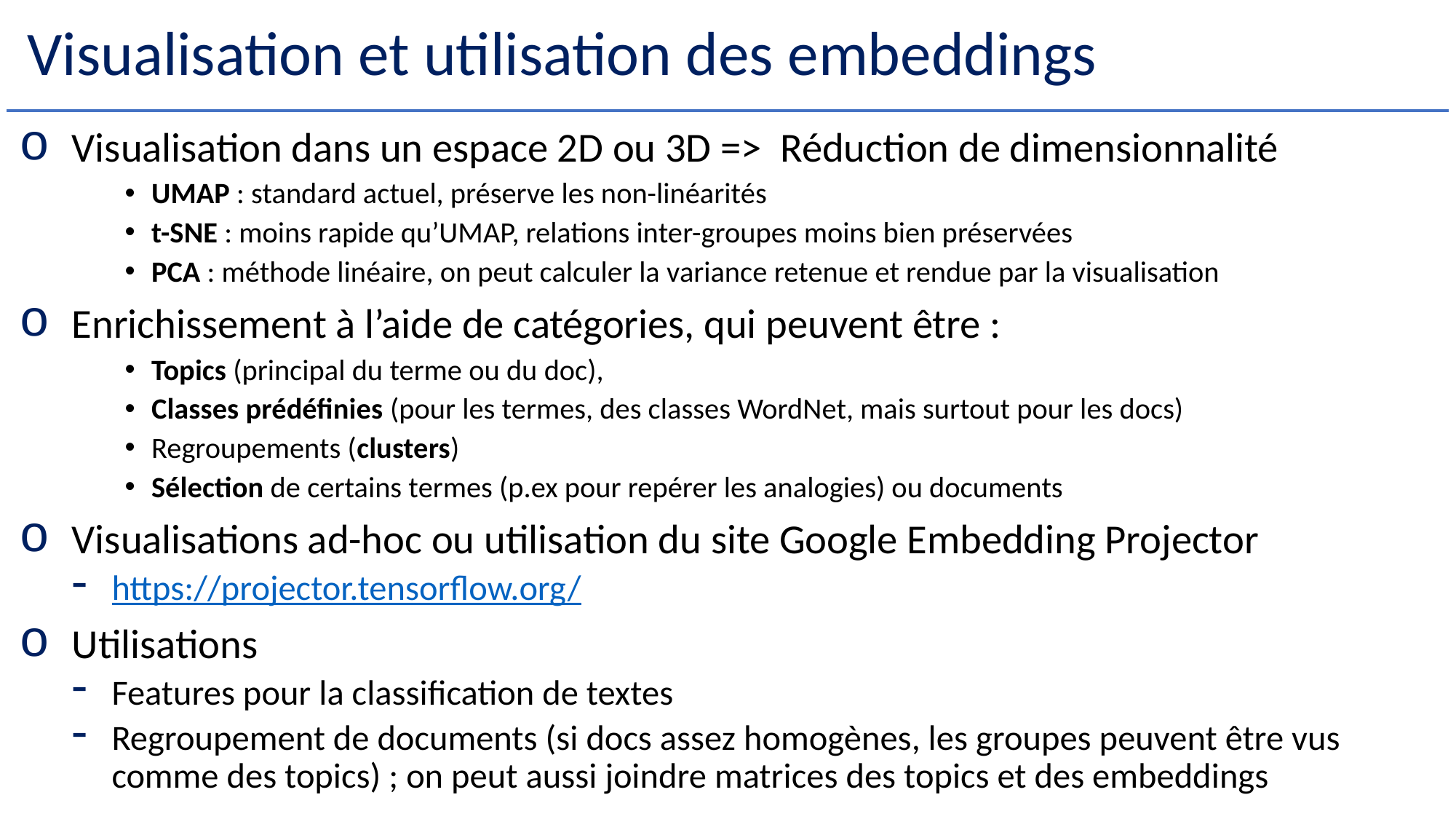

# Visualisation et utilisation des embeddings
Visualisation dans un espace 2D ou 3D =>  Réduction de dimensionnalité
UMAP : standard actuel, préserve les non-linéarités
t-SNE : moins rapide qu’UMAP, relations inter-groupes moins bien préservées
PCA : méthode linéaire, on peut calculer la variance retenue et rendue par la visualisation
Enrichissement à l’aide de catégories, qui peuvent être :
Topics (principal du terme ou du doc),
Classes prédéfinies (pour les termes, des classes WordNet, mais surtout pour les docs)
Regroupements (clusters)
Sélection de certains termes (p.ex pour repérer les analogies) ou documents
Visualisations ad-hoc ou utilisation du site Google Embedding Projector
https://projector.tensorflow.org/
Utilisations
Features pour la classification de textes
Regroupement de documents (si docs assez homogènes, les groupes peuvent être vus comme des topics) ; on peut aussi joindre matrices des topics et des embeddings